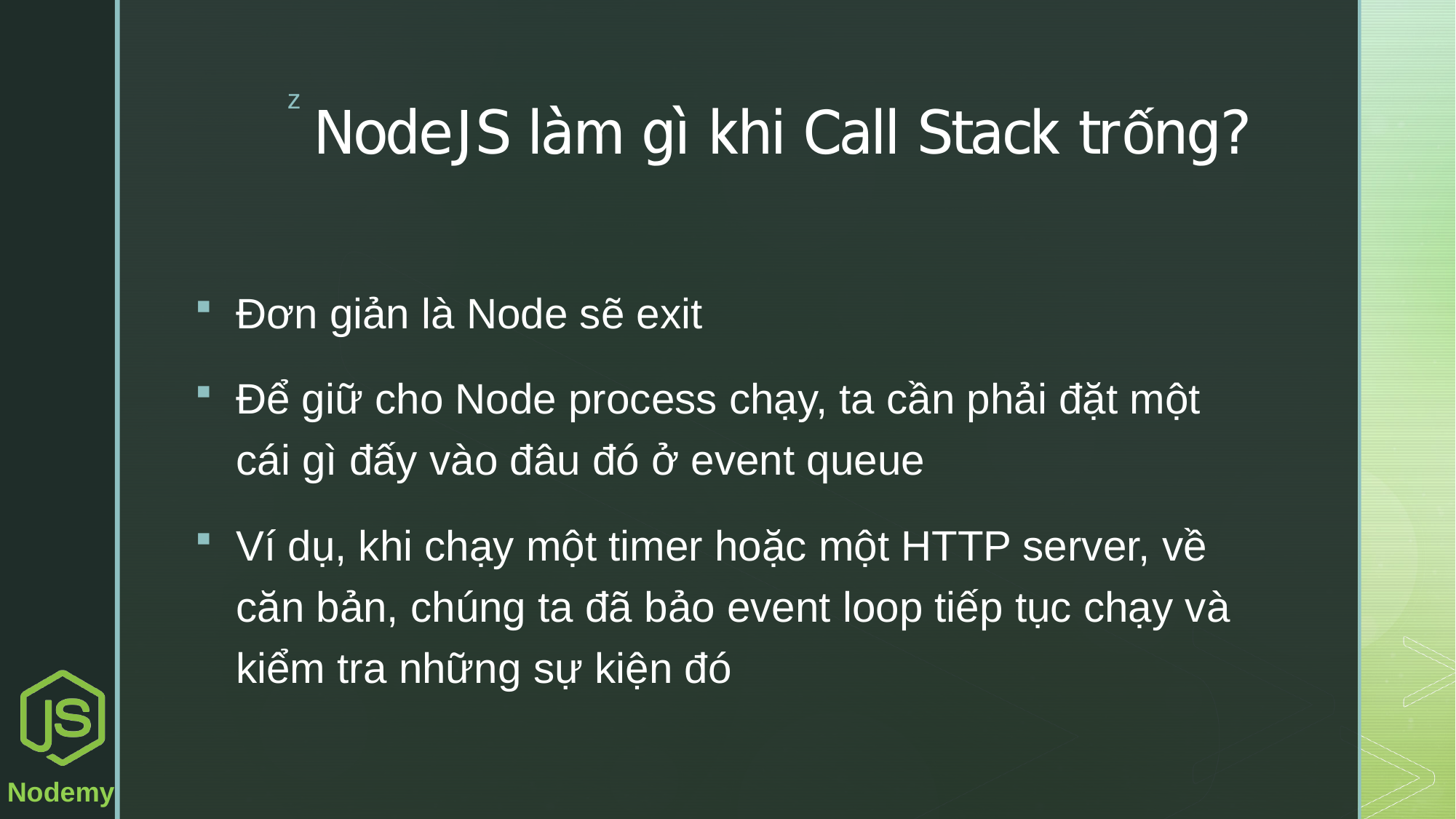

# NodeJS làm gì khi Call Stack trống?
Đơn giản là Node sẽ exit
Để giữ cho Node process chạy, ta cần phải đặt một cái gì đấy vào đâu đó ở event queue
Ví dụ, khi chạy một timer hoặc một HTTP server, về căn bản, chúng ta đã bảo event loop tiếp tục chạy và kiểm tra những sự kiện đó